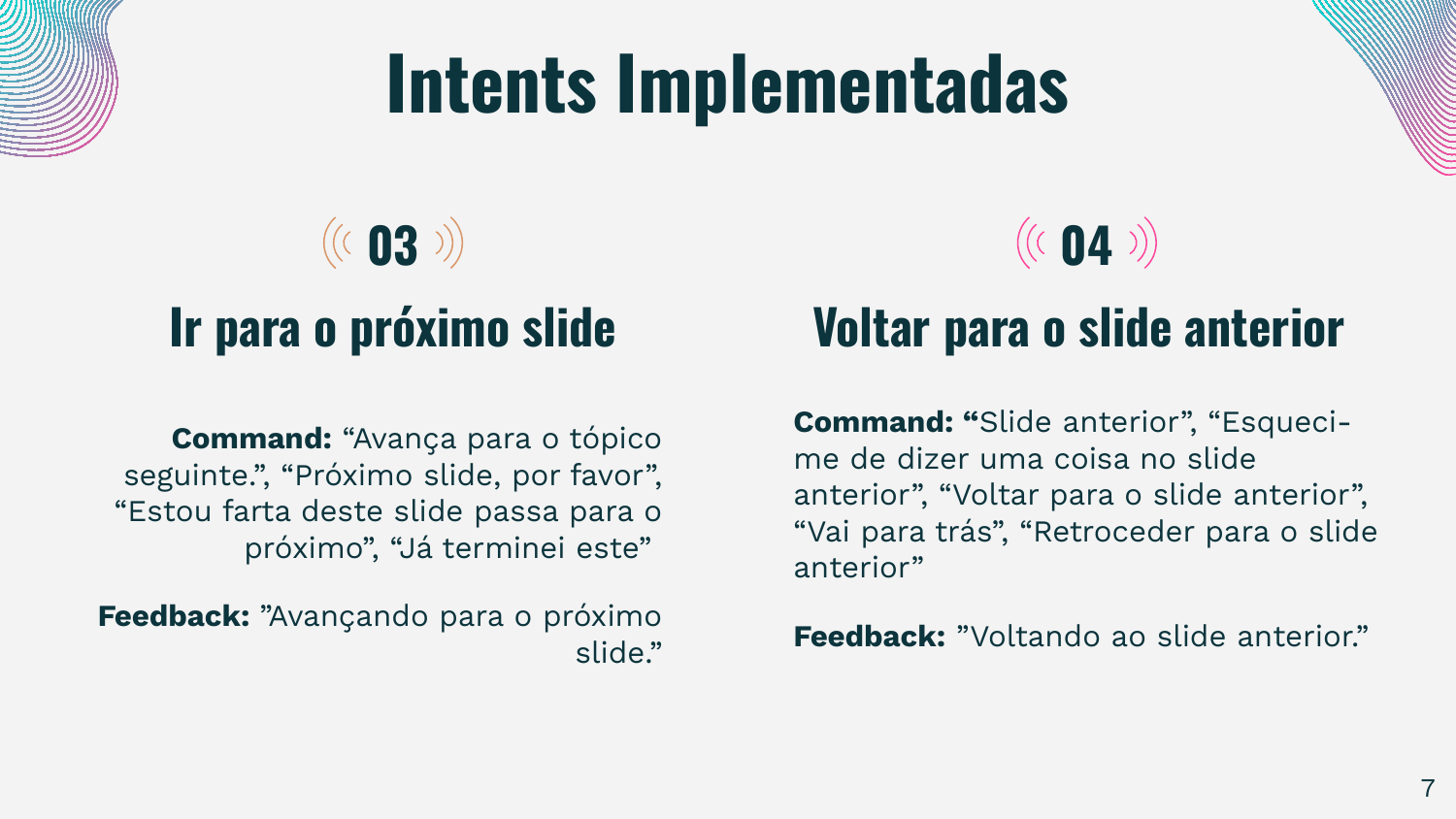

# Intents Implementadas

03
04

Ir para o próximo slide
Voltar para o slide anterior
Command: “Slide anterior”, “Esqueci-me de dizer uma coisa no slide anterior”, “Voltar para o slide anterior”, “Vai para trás”, “Retroceder para o slide anterior”
Feedback: ”Voltando ao slide anterior.”
Command: “Avança para o tópico seguinte.”, “Próximo slide, por favor”, “Estou farta deste slide passa para o próximo”, “Já terminei este”
Feedback: ”Avançando para o próximo slide.”
7